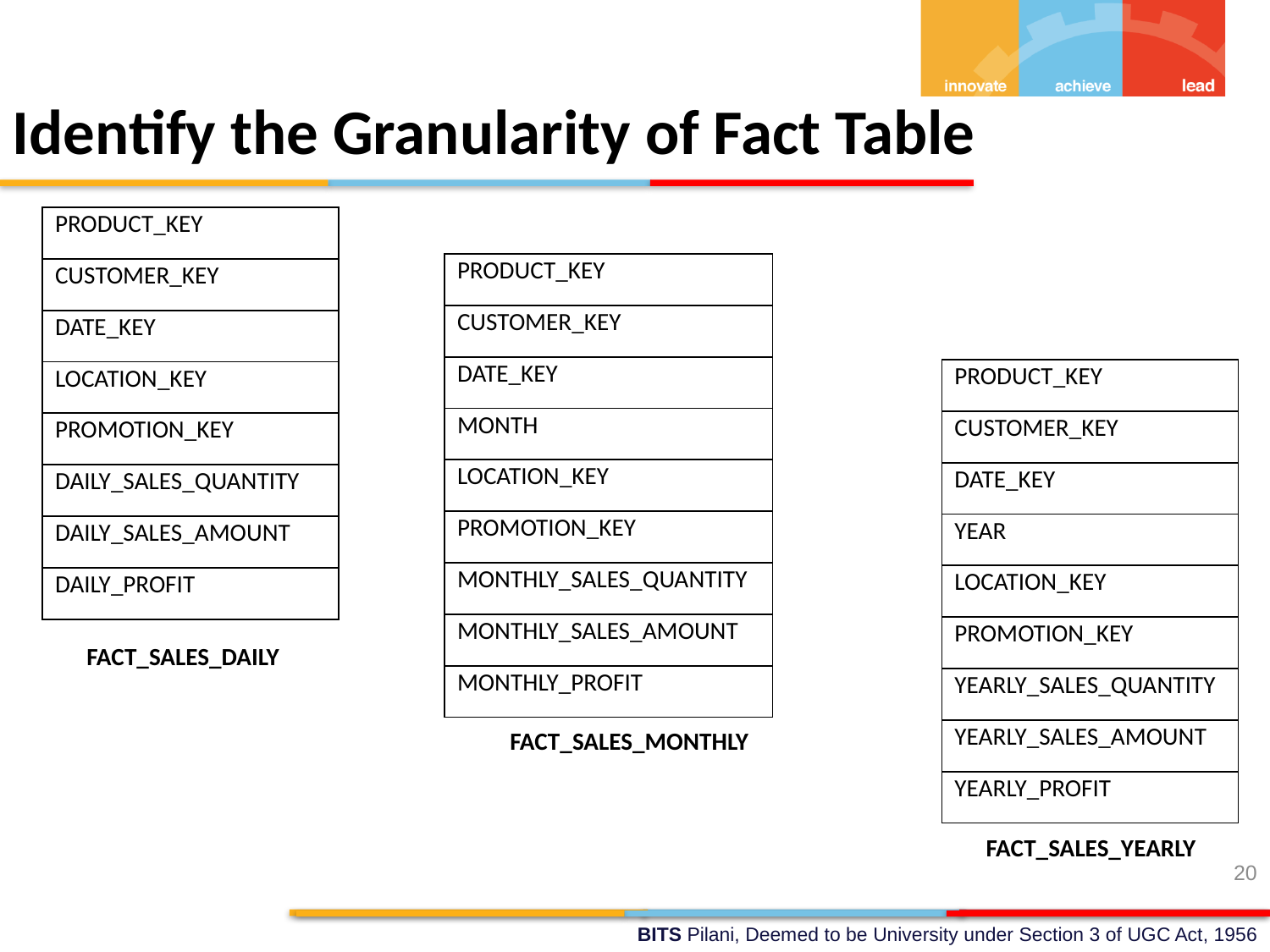

Identify the Granularity of Fact Table
| PRODUCT\_KEY |
| --- |
| CUSTOMER\_KEY |
| DATE\_KEY |
| LOCATION\_KEY |
| PROMOTION\_KEY |
| DAILY\_SALES\_QUANTITY |
| DAILY\_SALES\_AMOUNT |
| DAILY\_PROFIT |
| PRODUCT\_KEY |
| --- |
| CUSTOMER\_KEY |
| DATE\_KEY |
| MONTH |
| LOCATION\_KEY |
| PROMOTION\_KEY |
| MONTHLY\_SALES\_QUANTITY |
| MONTHLY\_SALES\_AMOUNT |
| MONTHLY\_PROFIT |
| PRODUCT\_KEY |
| --- |
| CUSTOMER\_KEY |
| DATE\_KEY |
| YEAR |
| LOCATION\_KEY |
| PROMOTION\_KEY |
| YEARLY\_SALES\_QUANTITY |
| YEARLY\_SALES\_AMOUNT |
| YEARLY\_PROFIT |
FACT_SALES_DAILY
FACT_SALES_MONTHLY
FACT_SALES_YEARLY
20